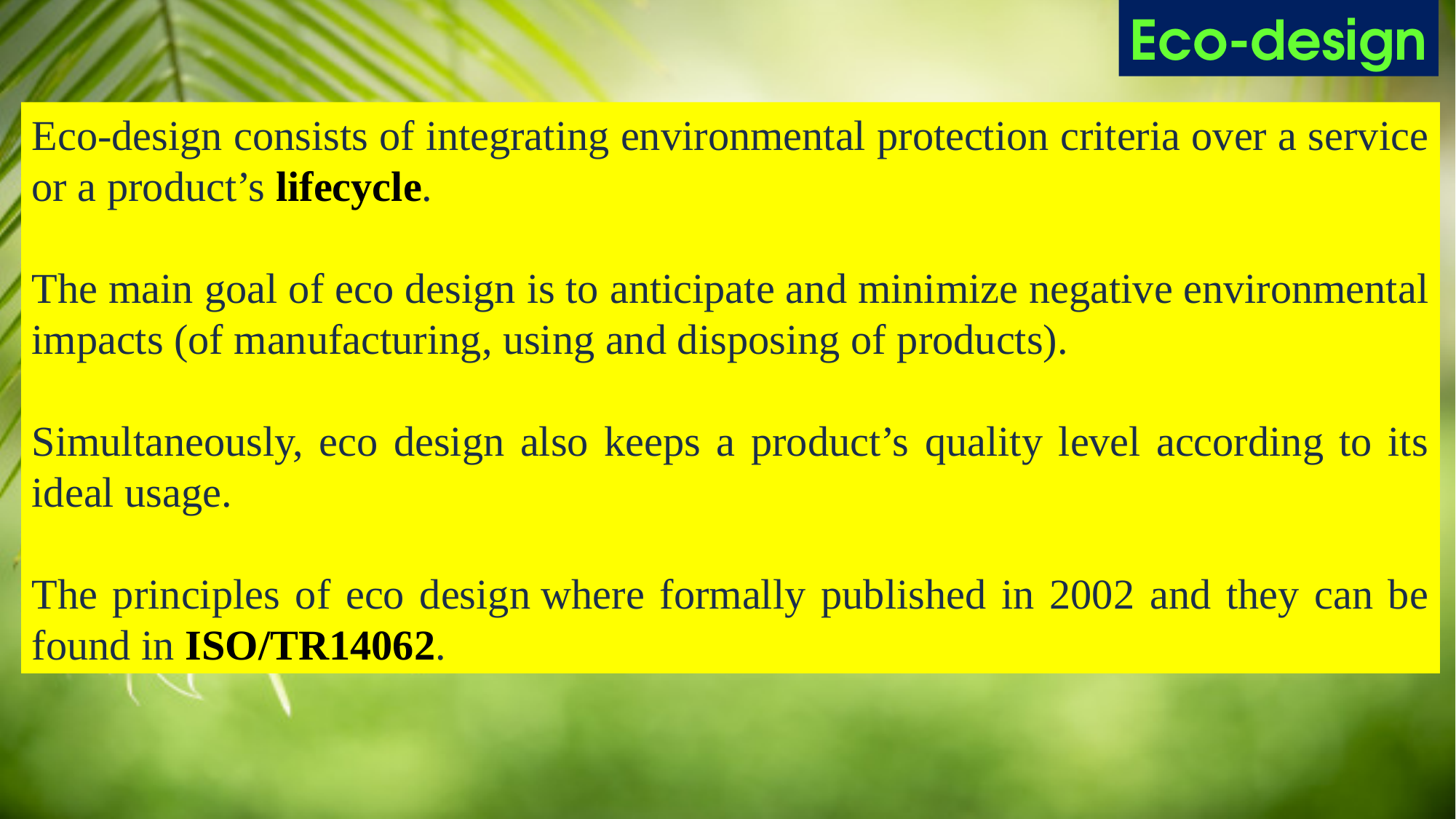

Eco-design
Eco-design consists of integrating environmental protection criteria over a service or a product’s lifecycle.

The main goal of eco design is to anticipate and minimize negative environmental impacts (of manufacturing, using and disposing of products).

Simultaneously, eco design also keeps a product’s quality level according to its ideal usage.
The principles of eco design where formally published in 2002 and they can be found in ISO/TR14062.